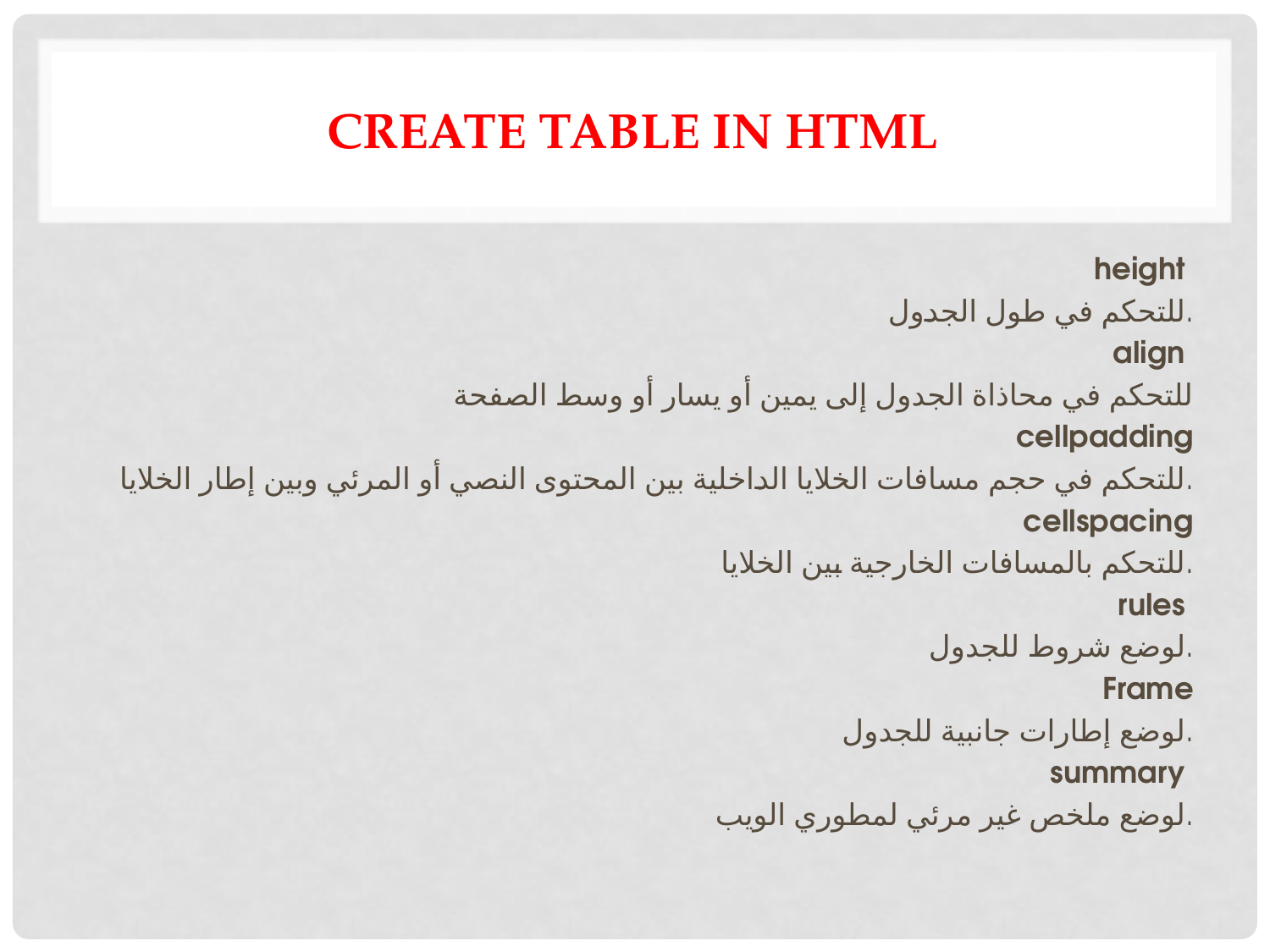

# Create table in HTML
height
للتحكم في طول الجدول.
align
للتحكم في محاذاة الجدول إلى يمين أو يسار أو وسط الصفحة
cellpadding
للتحكم في حجم مسافات الخلايا الداخلية بين المحتوى النصي أو المرئي وبين إطار الخلايا.
cellspacing
للتحكم بالمسافات الخارجية بين الخلايا.
rules
لوضع شروط للجدول.
Frame
لوضع إطارات جانبية للجدول.
summary
لوضع ملخص غير مرئي لمطوري الويب.